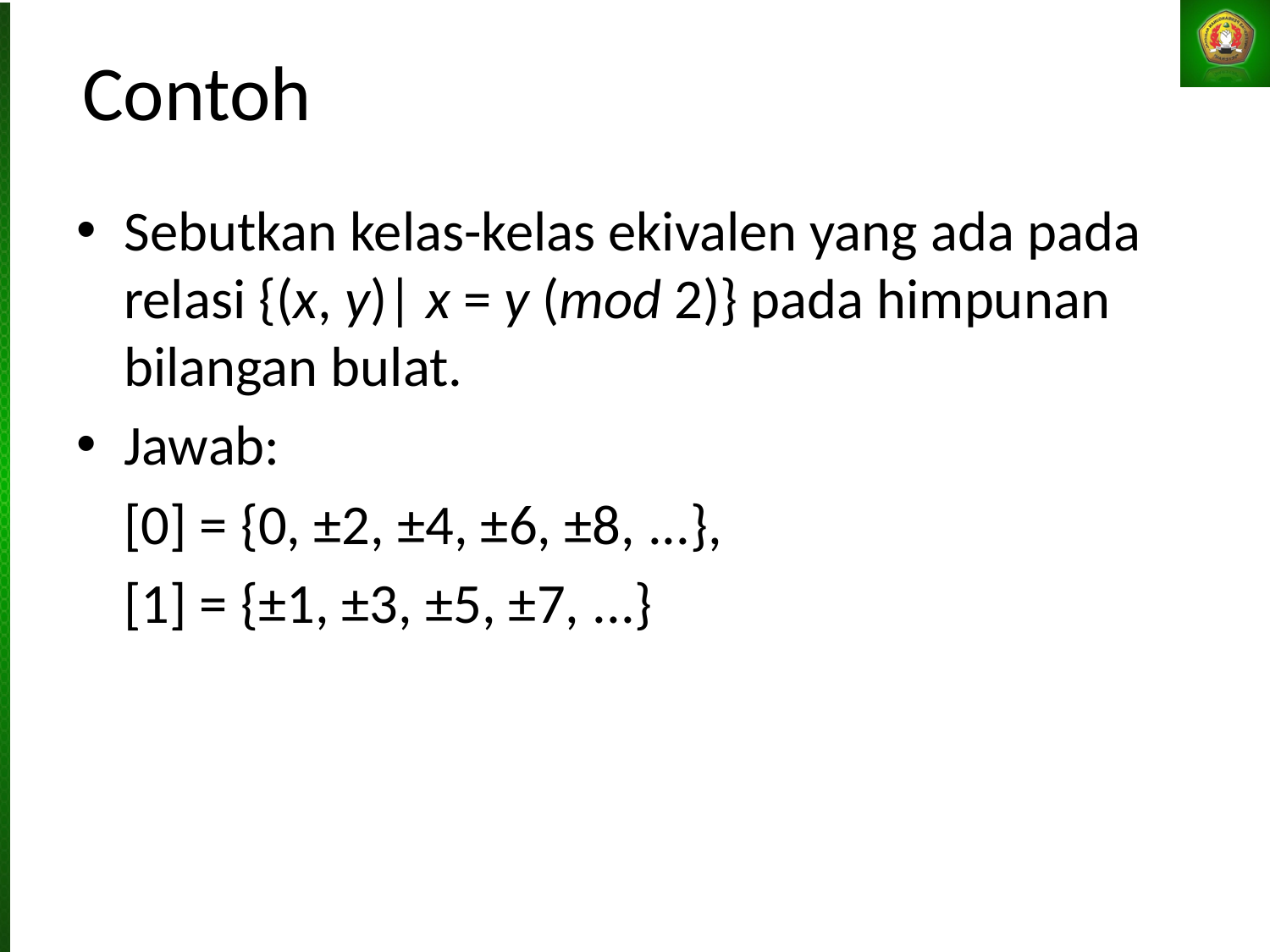

# Contoh
Sebutkan kelas-kelas ekivalen yang ada pada relasi {(x, y)| x = y (mod 2)} pada himpunan bilangan bulat.
Jawab:
	[0] = {0, ±2, ±4, ±6, ±8, ...},
	[1] = {±1, ±3, ±5, ±7, ...}